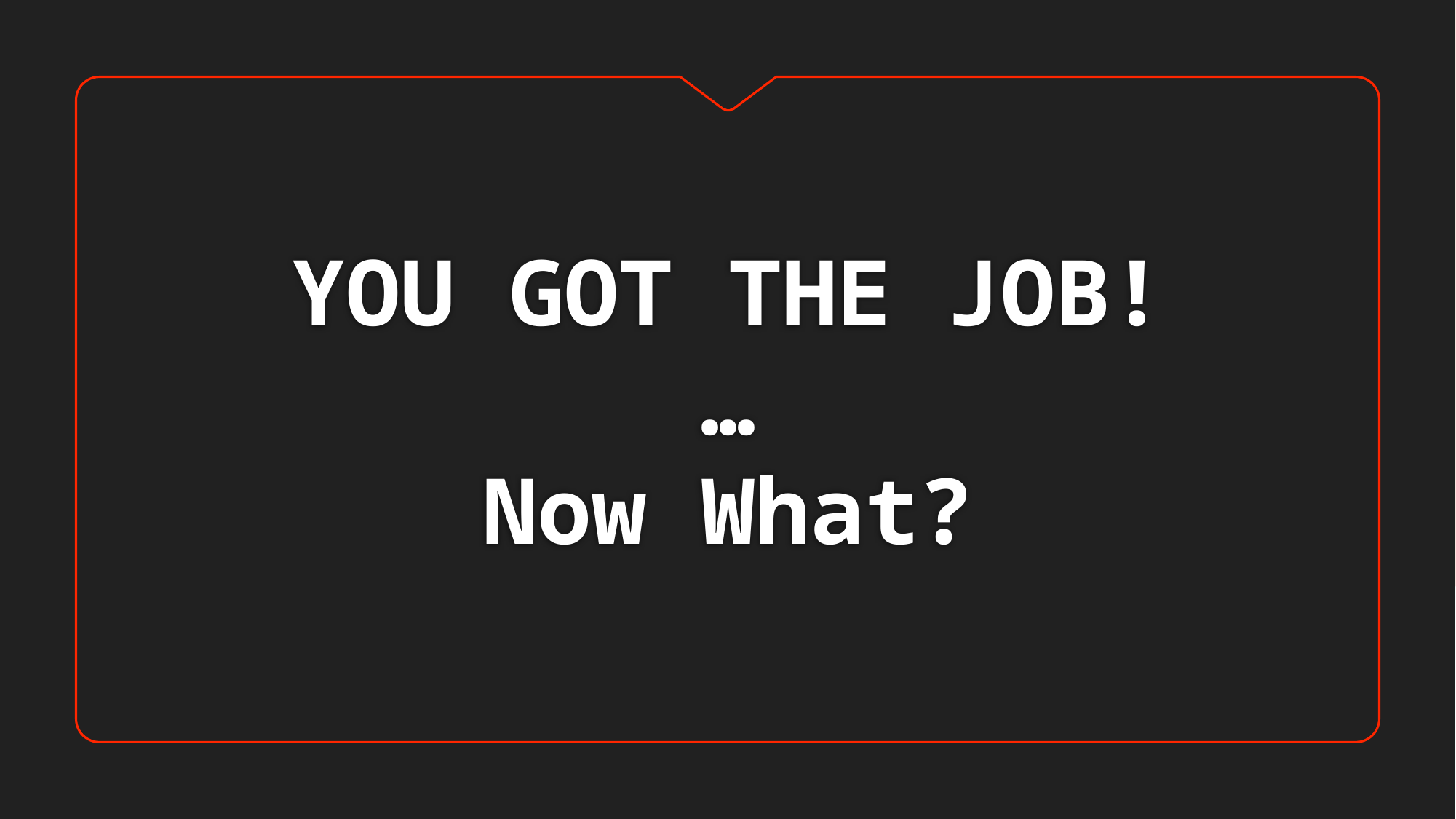

# YOU GOT THE JOB! … Now What?